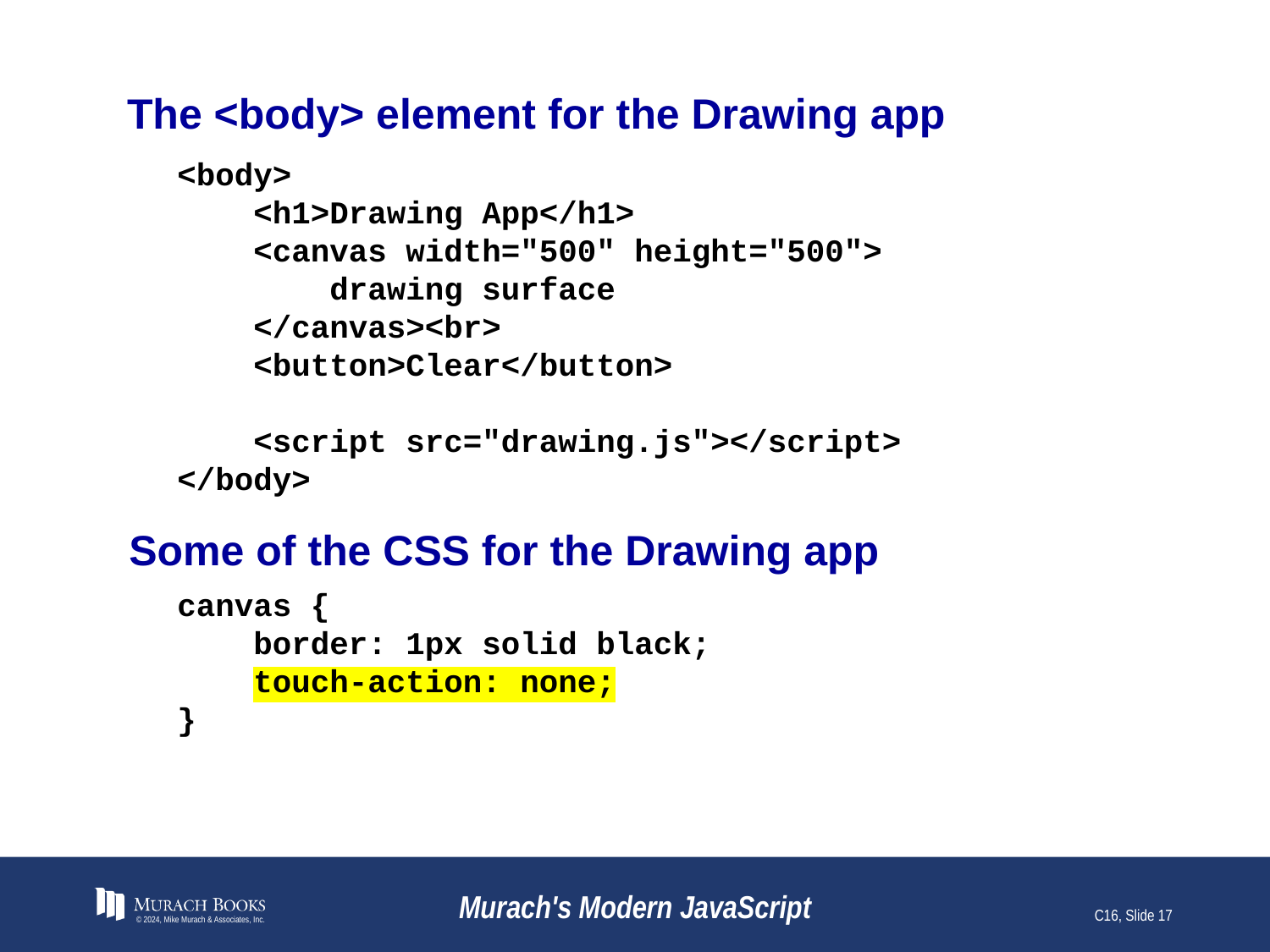

# The <body> element for the Drawing app
<body>
    <h1>Drawing App</h1>
    <canvas width="500" height="500">
        drawing surface
    </canvas><br>
    <button>Clear</button>

    <script src="drawing.js"></script>
</body>
Some of the CSS for the Drawing app
canvas {
    border: 1px solid black;
    touch-action: none;
}

© 2024, Mike Murach & Associates, Inc.
Murach's Modern JavaScript

C16, Slide 17